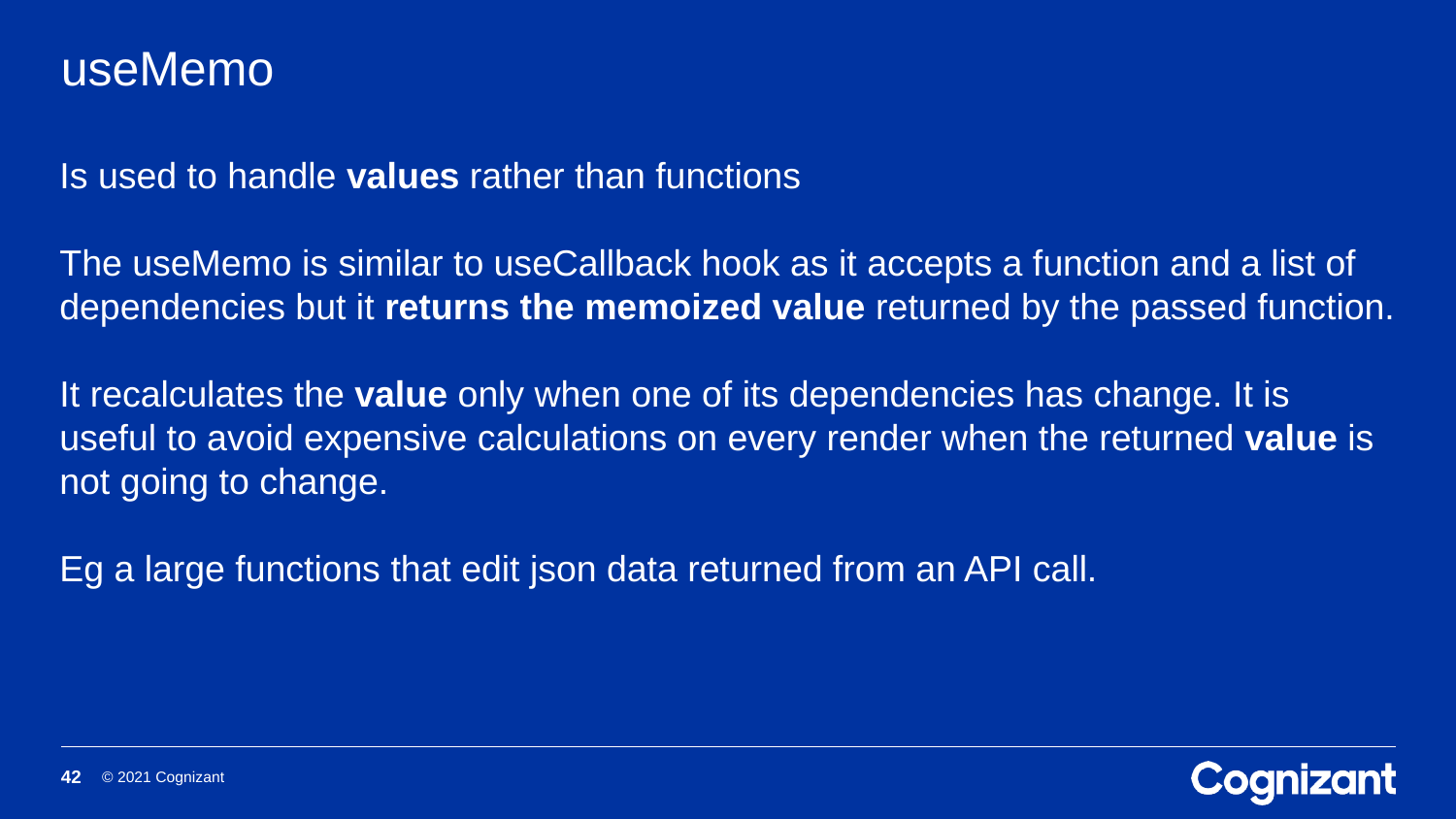

# useMemo
Is used to handle values rather than functions

The useMemo is similar to useCallback hook as it accepts a function and a list of dependencies but it returns the memoized value returned by the passed function.

It recalculates the value only when one of its dependencies has change. It is useful to avoid expensive calculations on every render when the returned value is not going to change.

Eg a large functions that edit json data returned from an API call.
42
© 2021 Cognizant